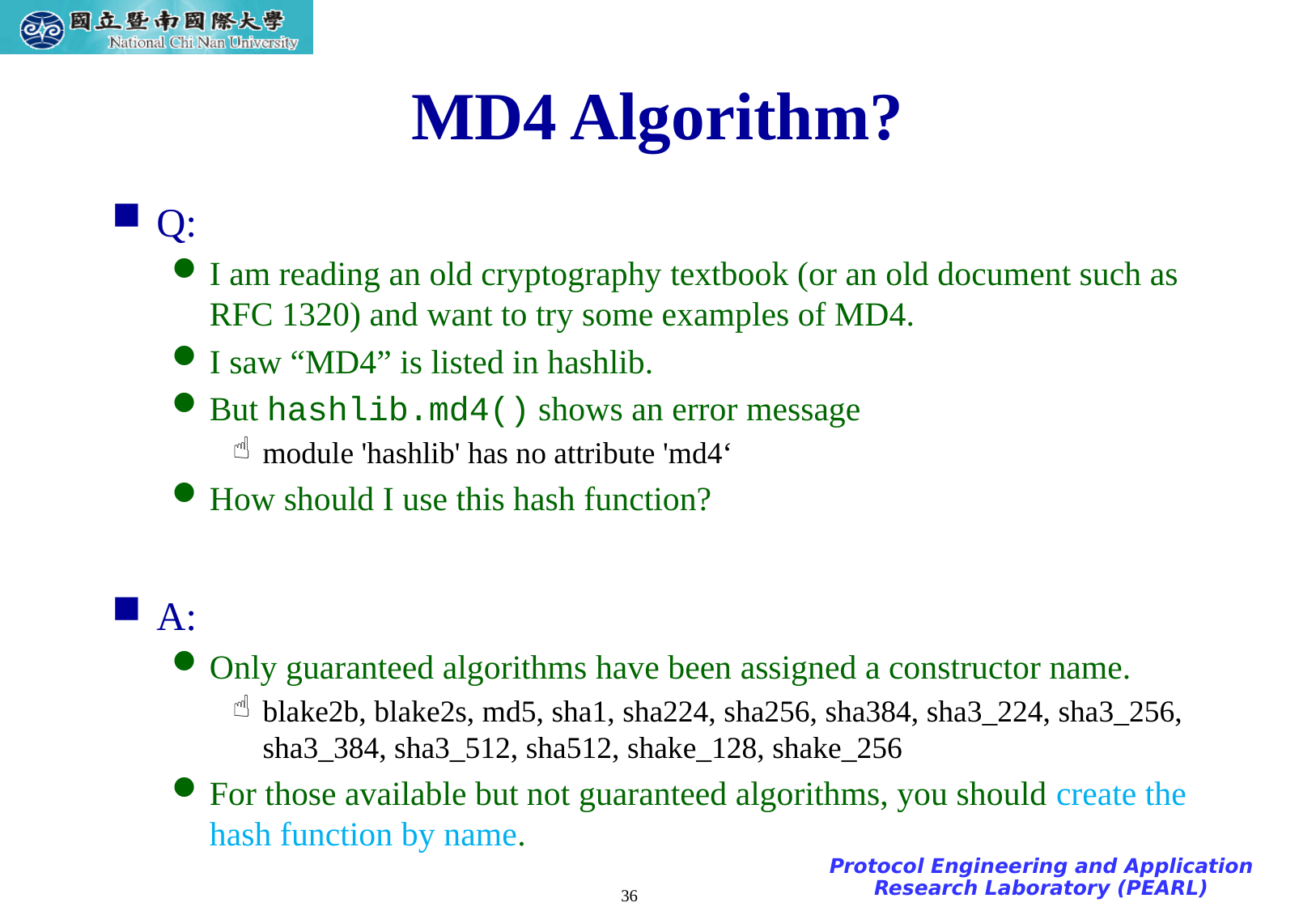

# MD4 Algorithm?
Q:
I am reading an old cryptography textbook (or an old document such as RFC 1320) and want to try some examples of MD4.
I saw “MD4” is listed in hashlib.
But hashlib.md4() shows an error message
module 'hashlib' has no attribute 'md4‘
How should I use this hash function?

A:
Only guaranteed algorithms have been assigned a constructor name.
blake2b, blake2s, md5, sha1, sha224, sha256, sha384, sha3_224, sha3_256, sha3_384, sha3_512, sha512, shake_128, shake_256
For those available but not guaranteed algorithms, you should create the hash function by name.